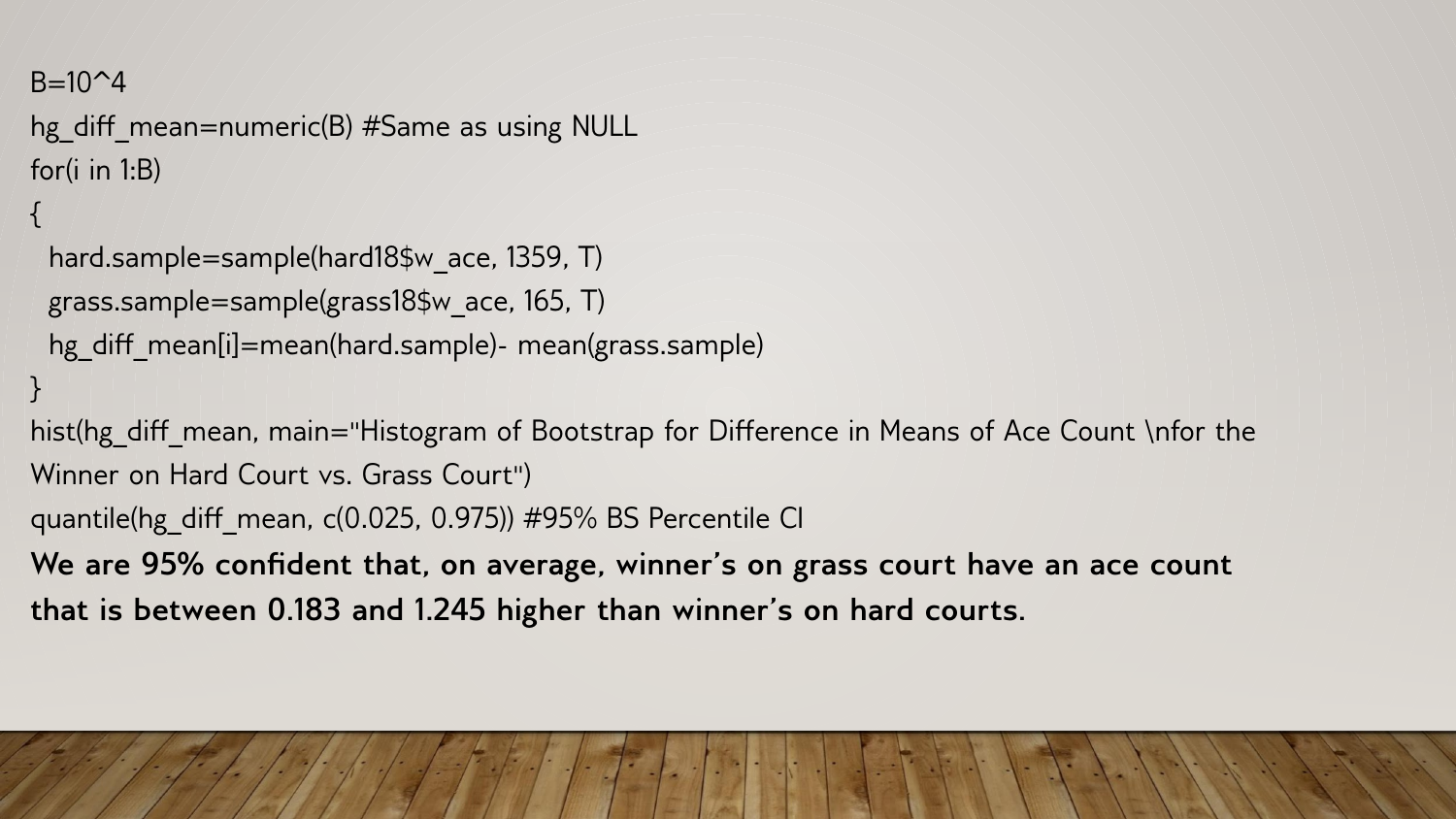

B=10^4
hg_diff_mean=numeric(B) #Same as using NULL
for(i in 1:B)
{
  hard.sample=sample(hard18$w_ace, 1359, T)
  grass.sample=sample(grass18$w_ace, 165, T)
  hg_diff_mean[i]=mean(hard.sample)- mean(grass.sample)
}
hist(hg_diff_mean, main="Histogram of Bootstrap for Difference in Means of Ace Count \nfor the Winner on Hard Court vs. Grass Court")
quantile(hg_diff_mean, c(0.025, 0.975)) #95% BS Percentile CI
We are 95% confident that, on average, winner’s on grass court have an ace count that is between 0.183 and 1.245 higher than winner’s on hard courts.